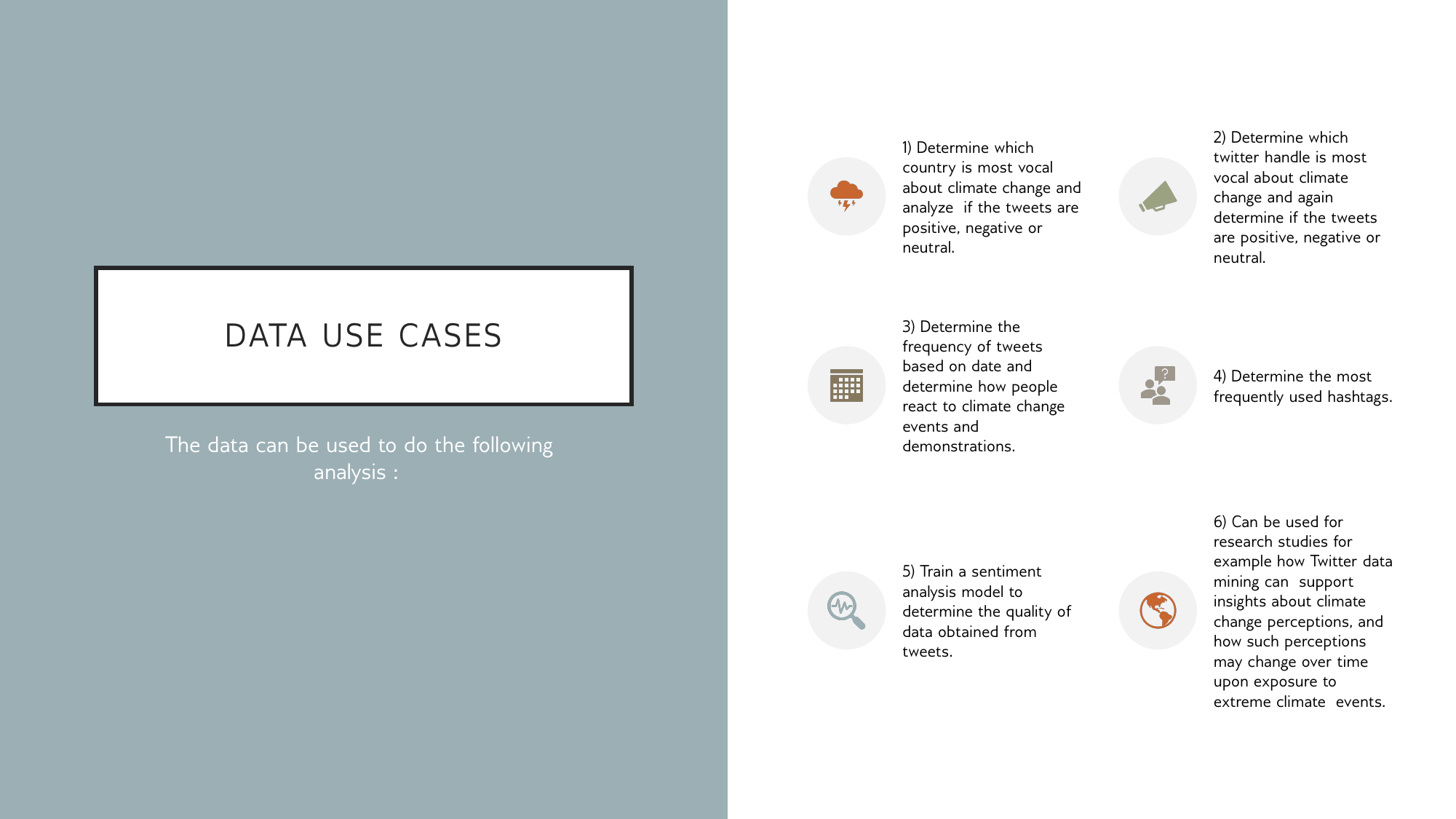

1) Determine which country is most vocal about climate change and analyze  if the tweets are positive, negative or neutral.
2) Determine which twitter handle is most vocal about climate change and again determine if the tweets are positive, negative or neutral.
3) Determine the frequency of tweets based on date and determine how people react to climate change events and demonstrations.
4) Determine the most frequently used hashtags.
5) Train a sentiment analysis model to determine the quality of data obtained from tweets.
6) Can be used for research studies for example how Twitter data mining can  support insights about climate change perceptions, and how such perceptions may change over time upon exposure to extreme climate  events.
# Data Use cases
The data can be used to do the following analysis :